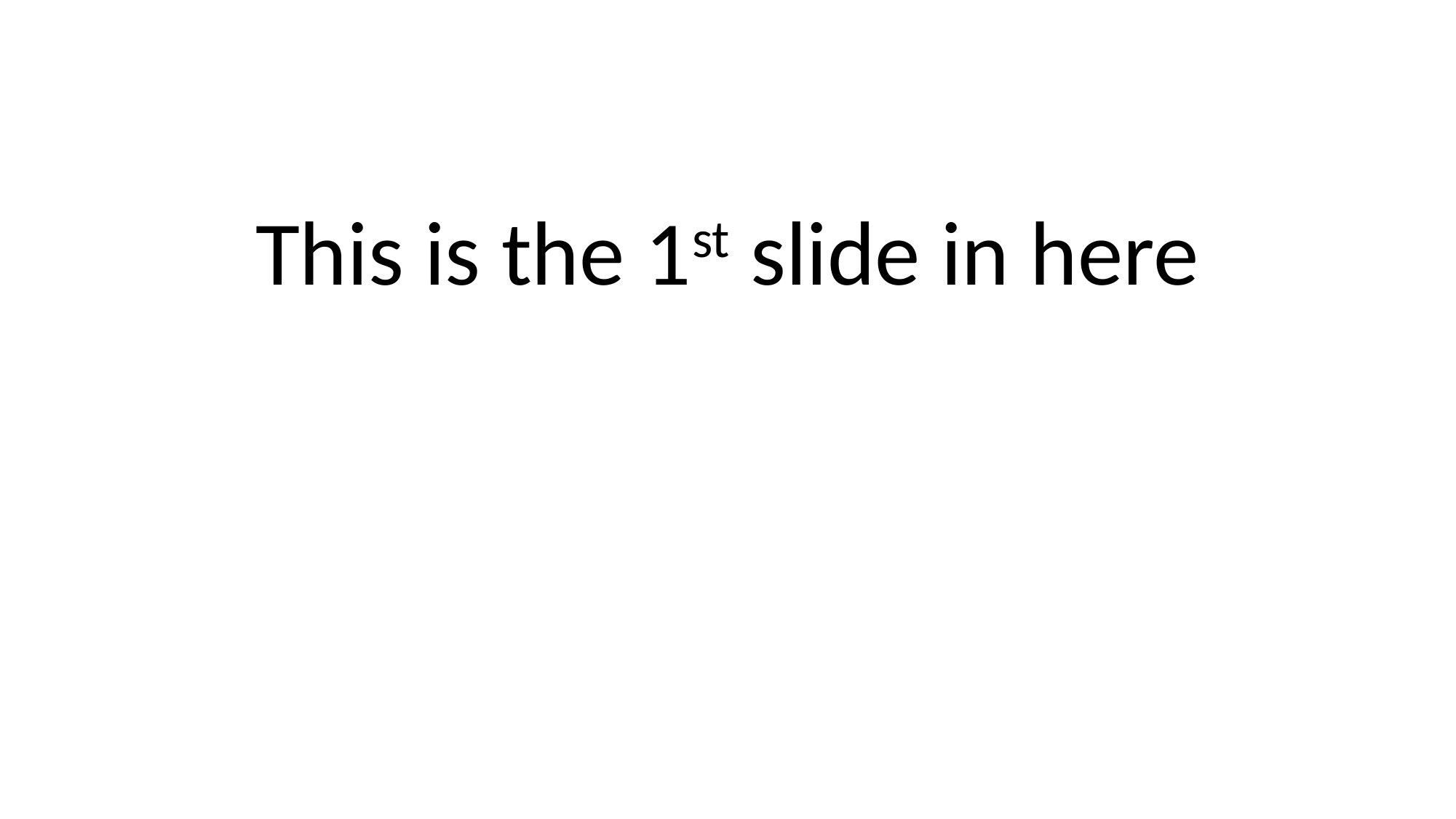

# This is the 1st slide in here